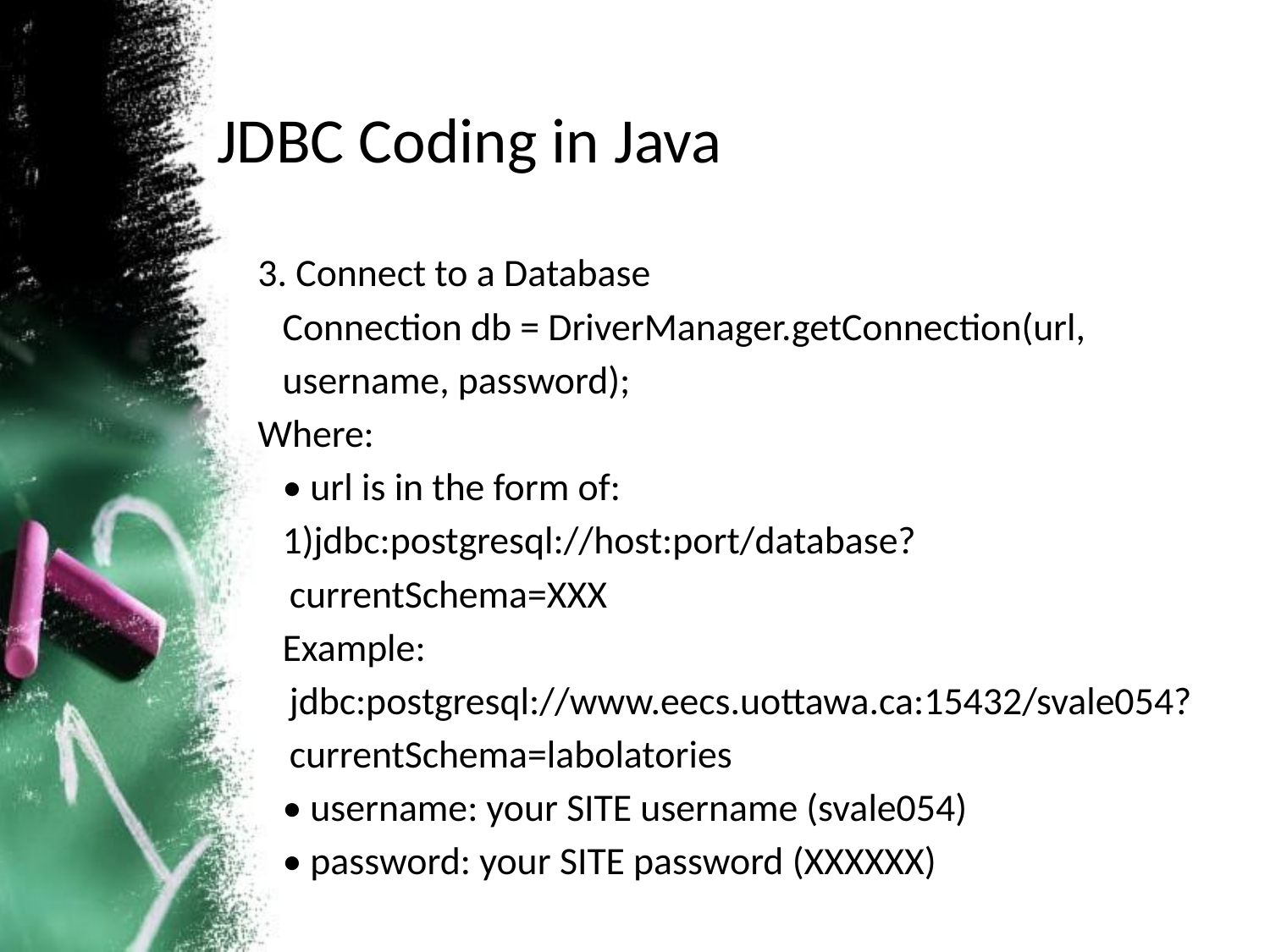

# JDBC Coding in Java
3. Connect to a Database
Connection db = DriverManager.getConnection(url,
username, password);
Where:
• url is in the form of:
1)jdbc:postgresql://host:port/database?currentSchema=XXX
Example: jdbc:postgresql://www.eecs.uottawa.ca:15432/svale054?currentSchema=labolatories
• username: your SITE username (svale054)
• password: your SITE password (XXXXXX)